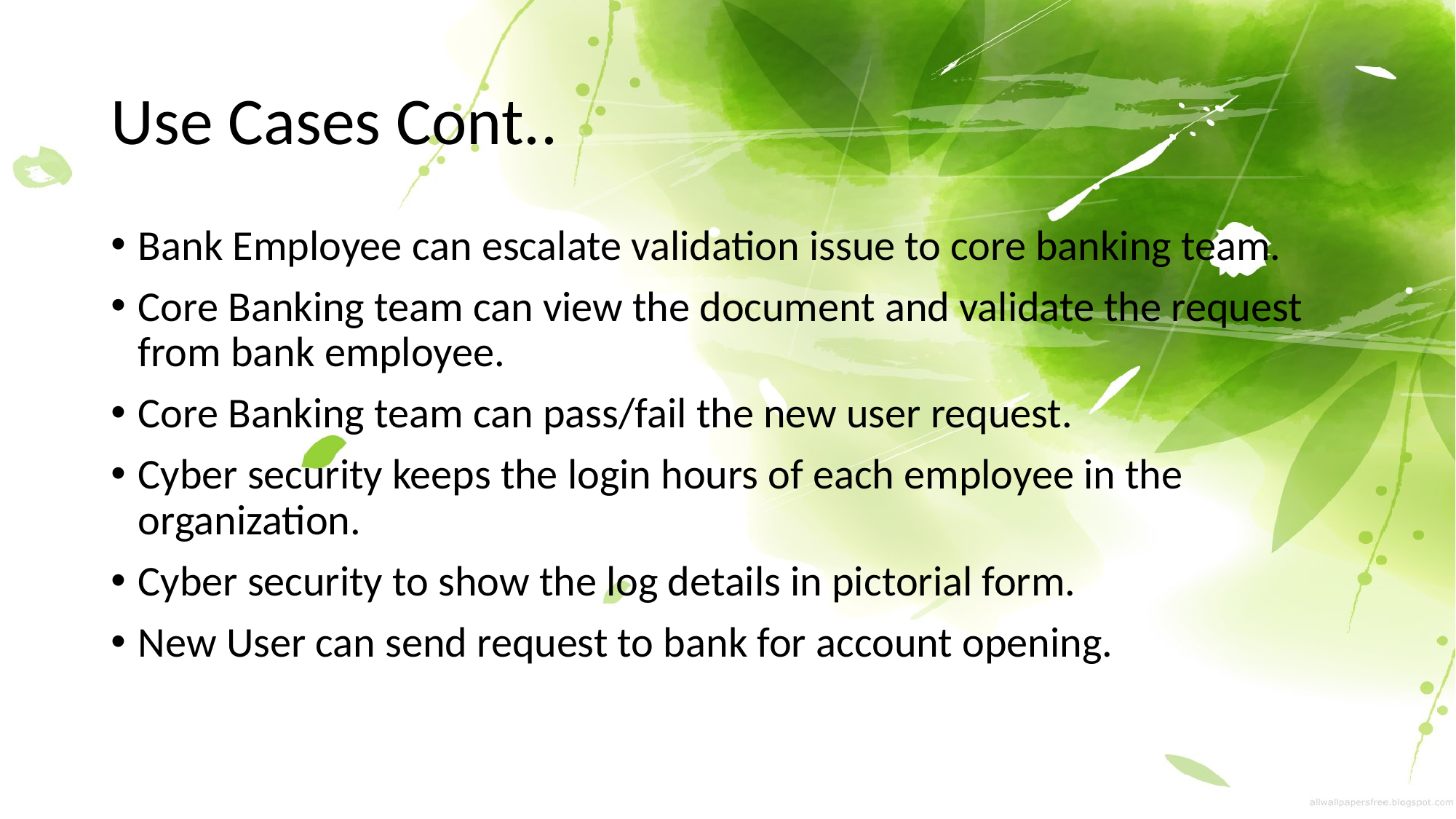

# Use Cases Cont..
Bank Employee can escalate validation issue to core banking team.
Core Banking team can view the document and validate the request from bank employee.
Core Banking team can pass/fail the new user request.
Cyber security keeps the login hours of each employee in the organization.
Cyber security to show the log details in pictorial form.
New User can send request to bank for account opening.